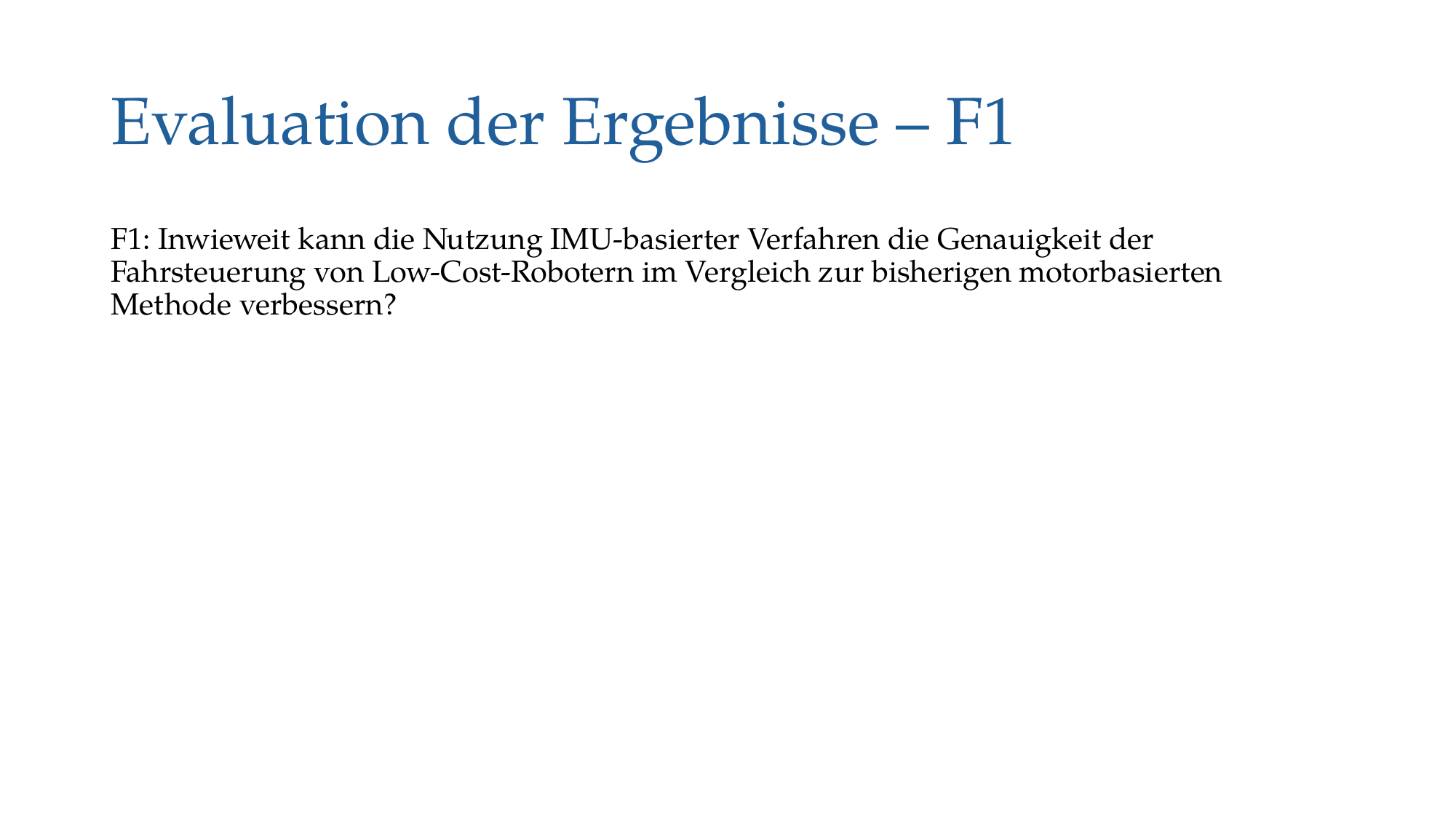

# Evaluation der Ergebnisse – F1
F1: Inwieweit kann die Nutzung IMU-basierter Verfahren die Genauigkeit der Fahrsteuerung von Low-Cost-Robotern im Vergleich zur bisherigen motorbasierten Methode verbessern?